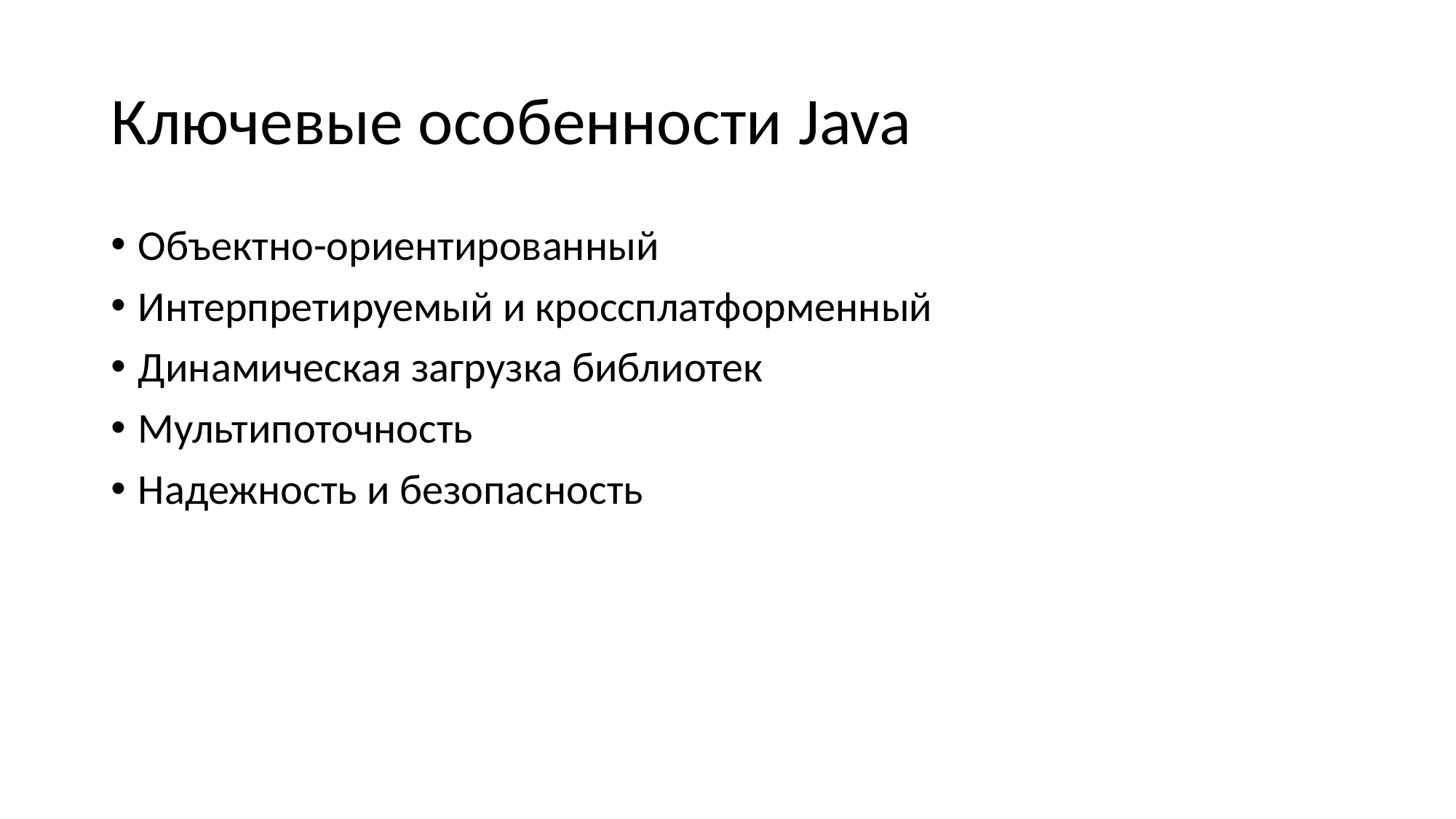

# Ключевые особенности Java
Объектно-ориентированный
Интерпретируемый и кроссплатформенный
Динамическая загрузка библиотек
Мультипоточность
Надежность и безопасность